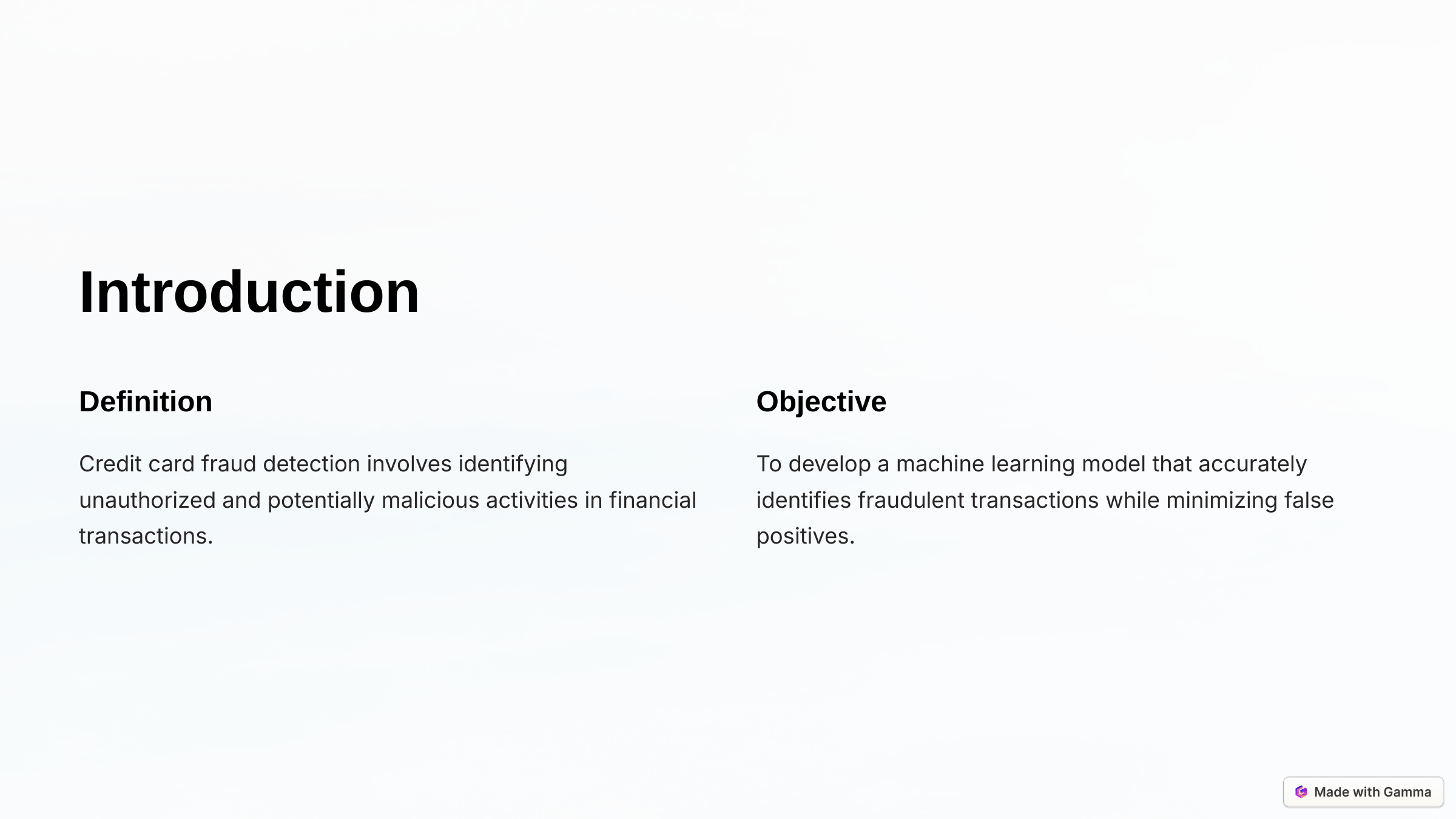

Introduction
Definition
Objective
Credit card fraud detection involves identifying unauthorized and potentially malicious activities in financial transactions.
To develop a machine learning model that accurately identifies fraudulent transactions while minimizing false positives.